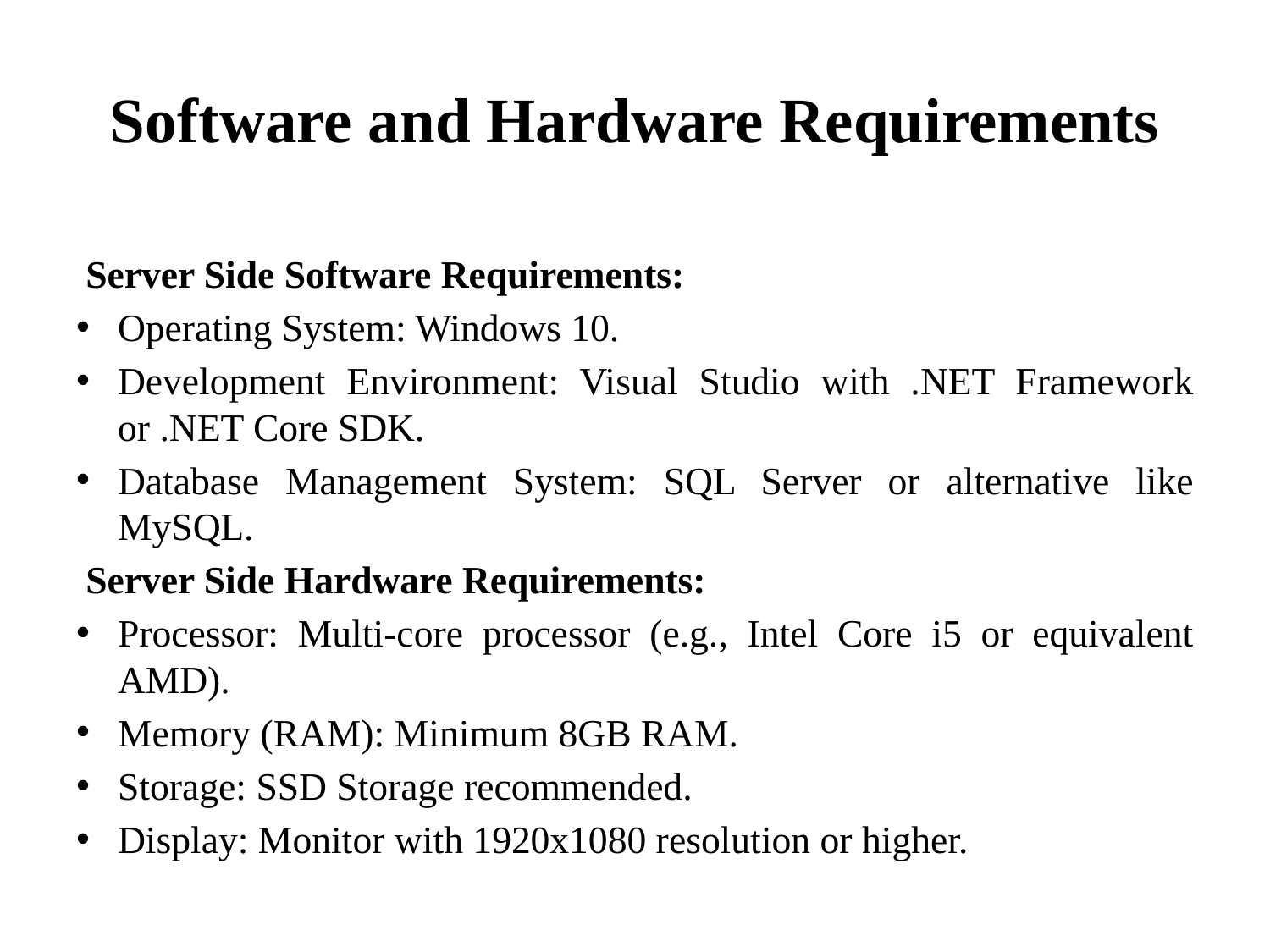

# Software and Hardware Requirements
 Server Side Software Requirements:
Operating System: Windows 10.
Development Environment: Visual Studio with .NET Framework or .NET Core SDK.
Database Management System: SQL Server or alternative like MySQL.
 Server Side Hardware Requirements:
Processor: Multi-core processor (e.g., Intel Core i5 or equivalent AMD).
Memory (RAM): Minimum 8GB RAM.
Storage: SSD Storage recommended.
Display: Monitor with 1920x1080 resolution or higher.